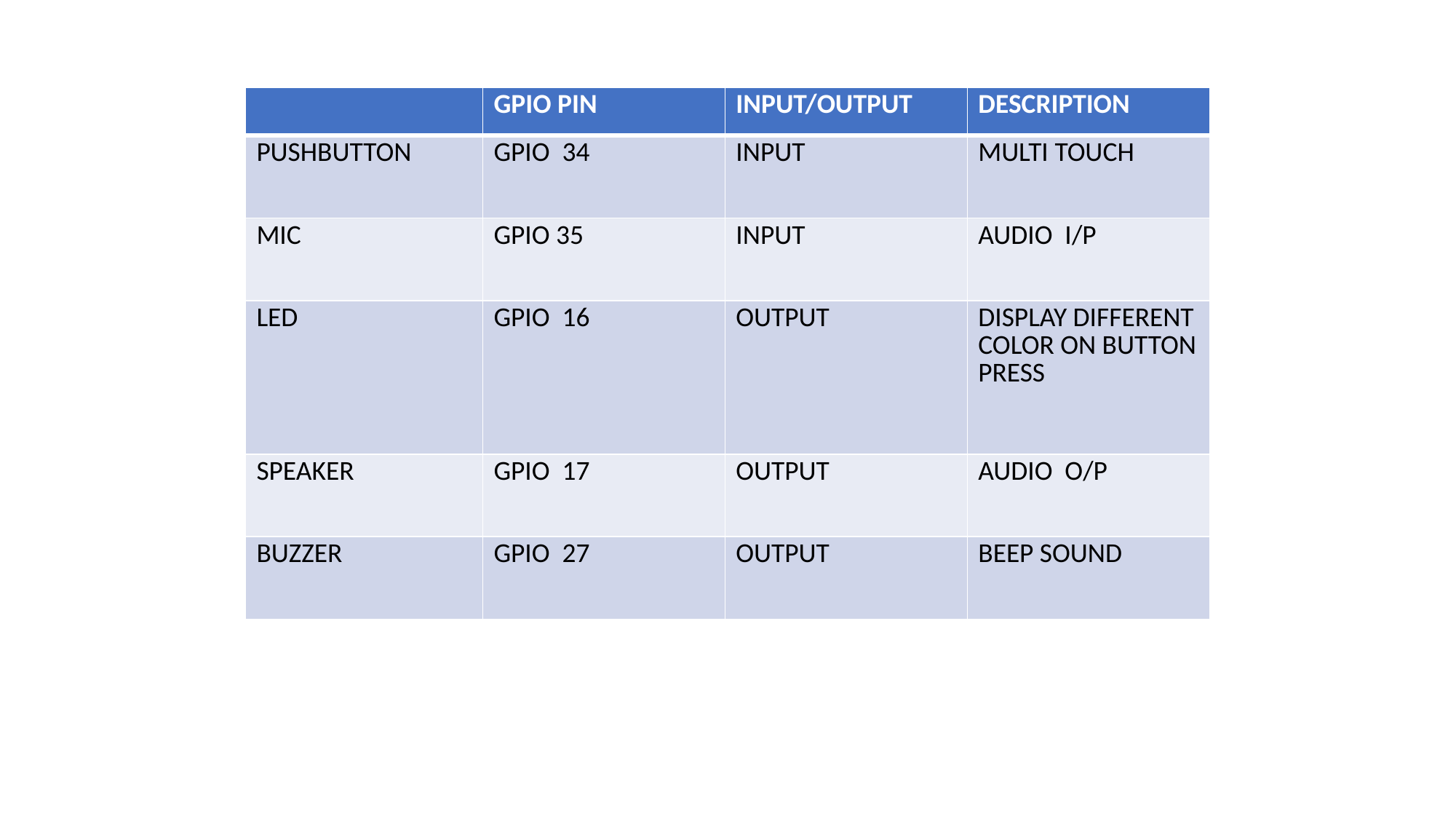

|  | GPIO PIN | INPUT/OUTPUT | DESCRIPTION |
| --- | --- | --- | --- |
| PUSHBUTTON | GPIO 34 | INPUT | MULTI TOUCH |
| MIC | GPIO 35 | INPUT | AUDIO I/P |
| LED | GPIO 16 | OUTPUT | DISPLAY DIFFERENT COLOR ON BUTTON PRESS |
| SPEAKER | GPIO 17 | OUTPUT | AUDIO O/P |
| BUZZER | GPIO 27 | OUTPUT | BEEP SOUND |